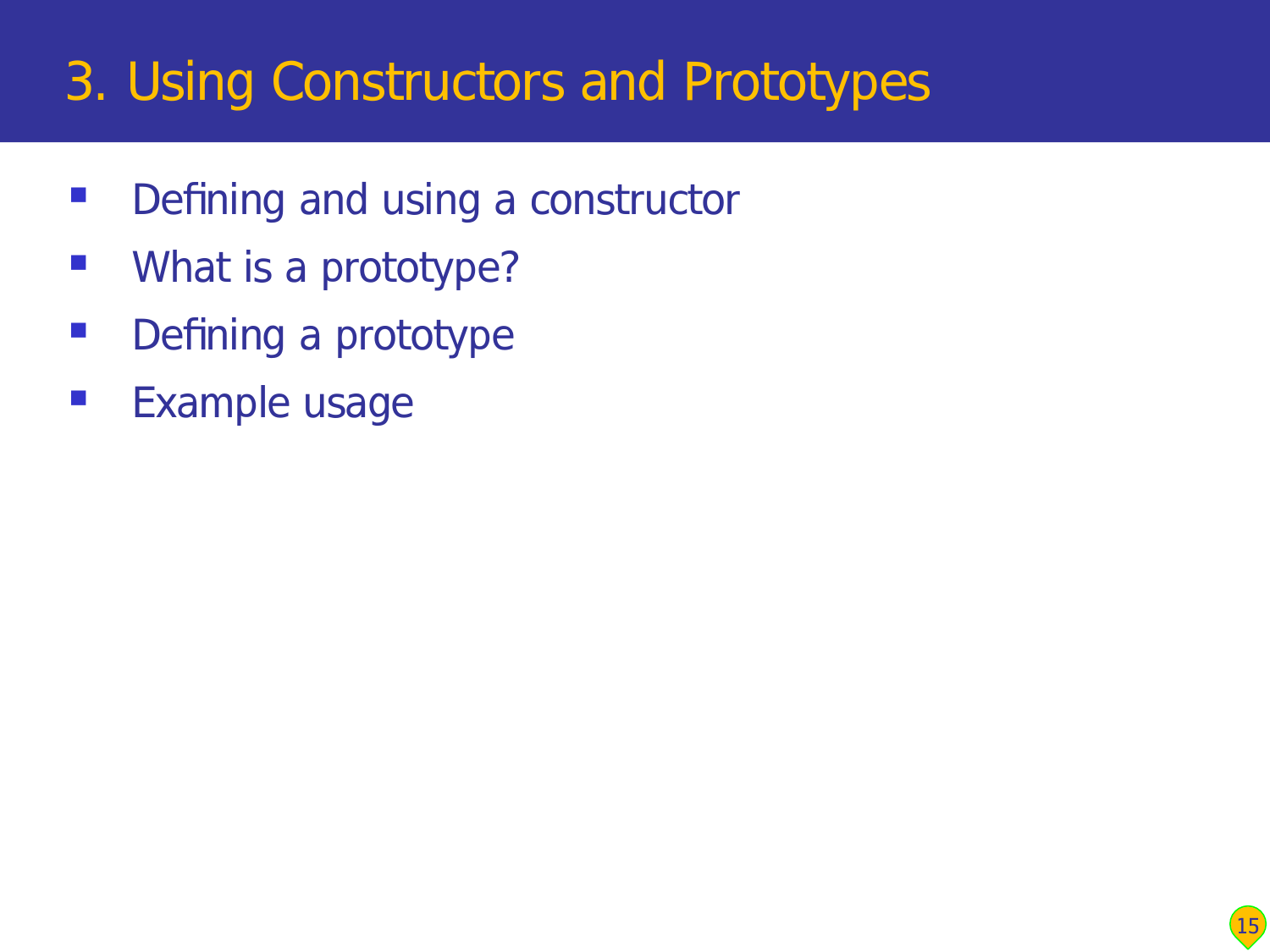

# 3. Using Constructors and Prototypes
Defining and using a constructor
What is a prototype?
Defining a prototype
Example usage
15